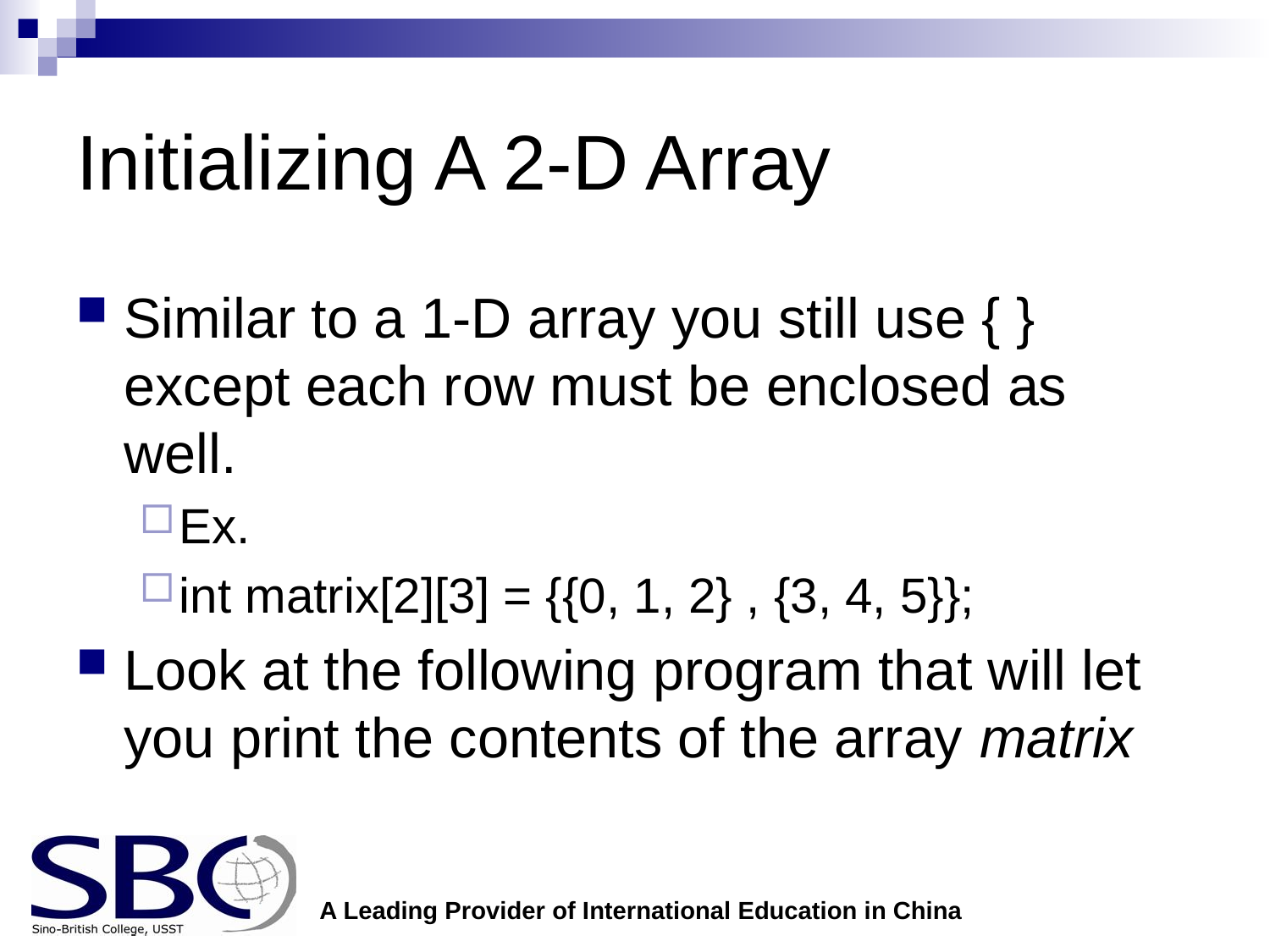

# Initializing A 2-D Array
Similar to a 1-D array you still use { } except each row must be enclosed as well.
Ex.
int matrix[2][3] = {{0, 1, 2} , {3, 4, 5}};
Look at the following program that will let you print the contents of the array matrix
A Leading Provider of International Education in China